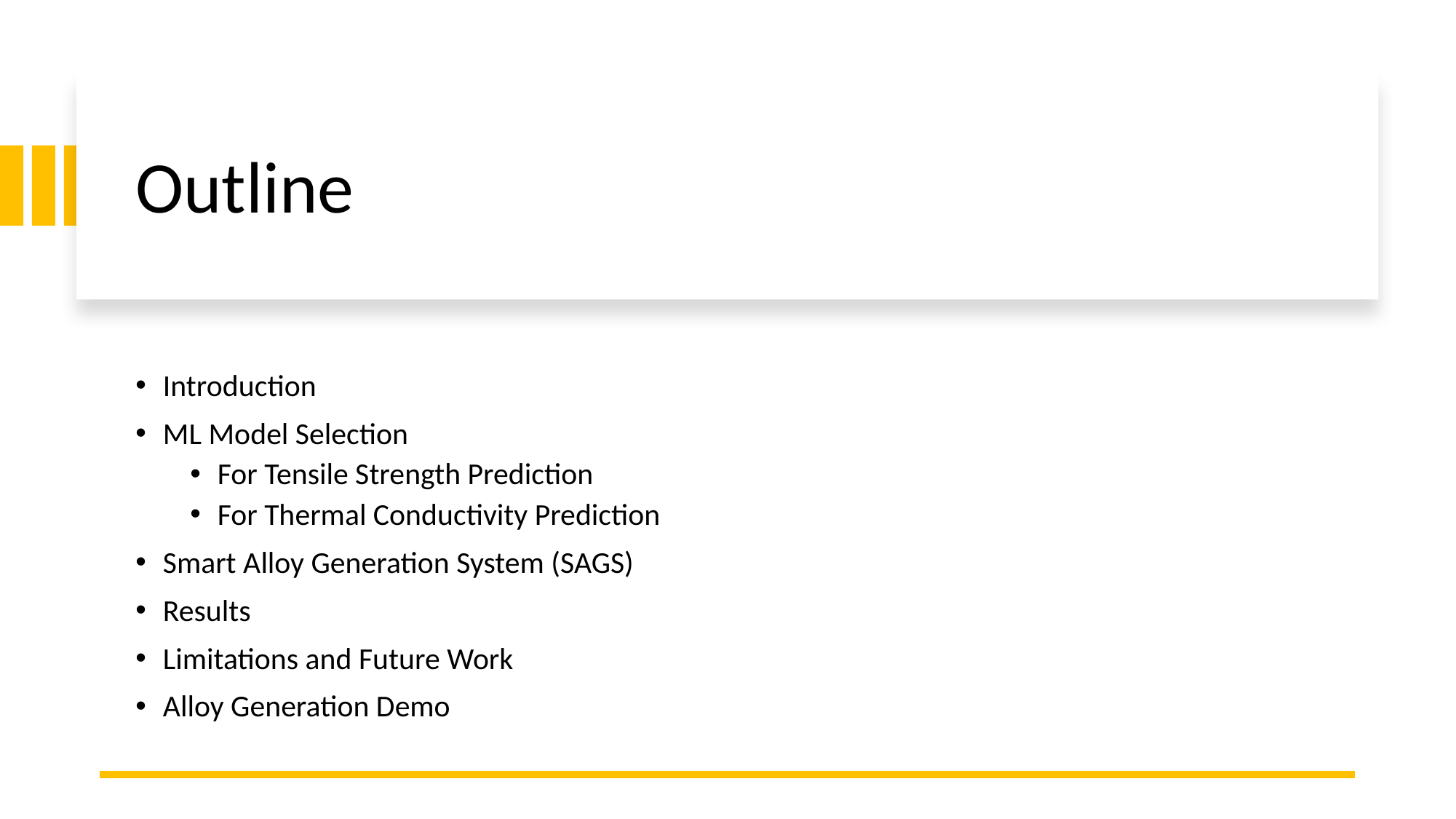

# Outline

Introduction
ML Model Selection
For Tensile Strength Prediction
For Thermal Conductivity Prediction
Smart Alloy Generation System (SAGS)
Results
Limitations and Future Work
Alloy Generation Demo